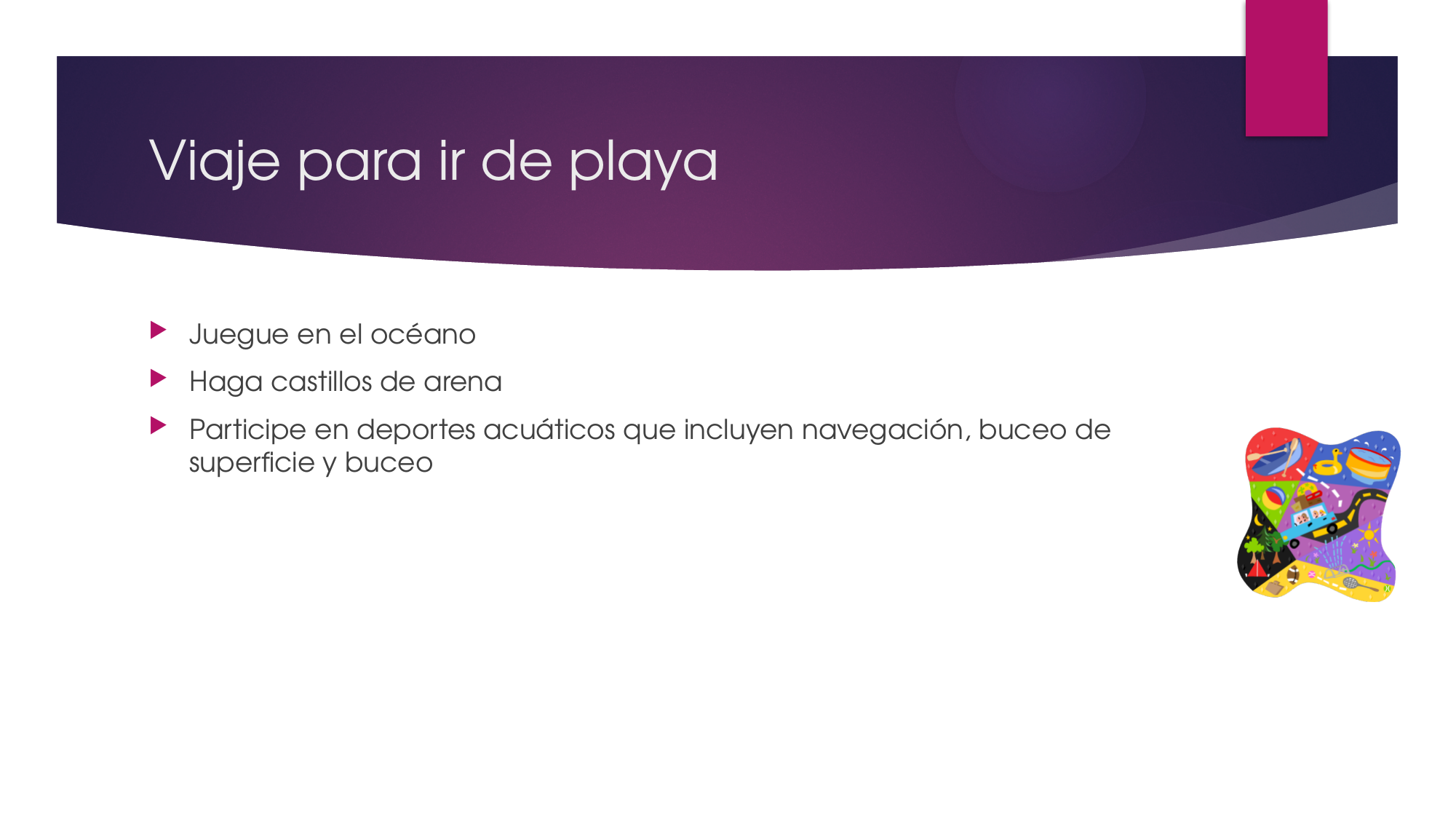

# Viaje para ir de playa
Juegue en el océano
Haga castillos de arena
Participe en deportes acuáticos que incluyen navegación, buceo de superficie y buceo